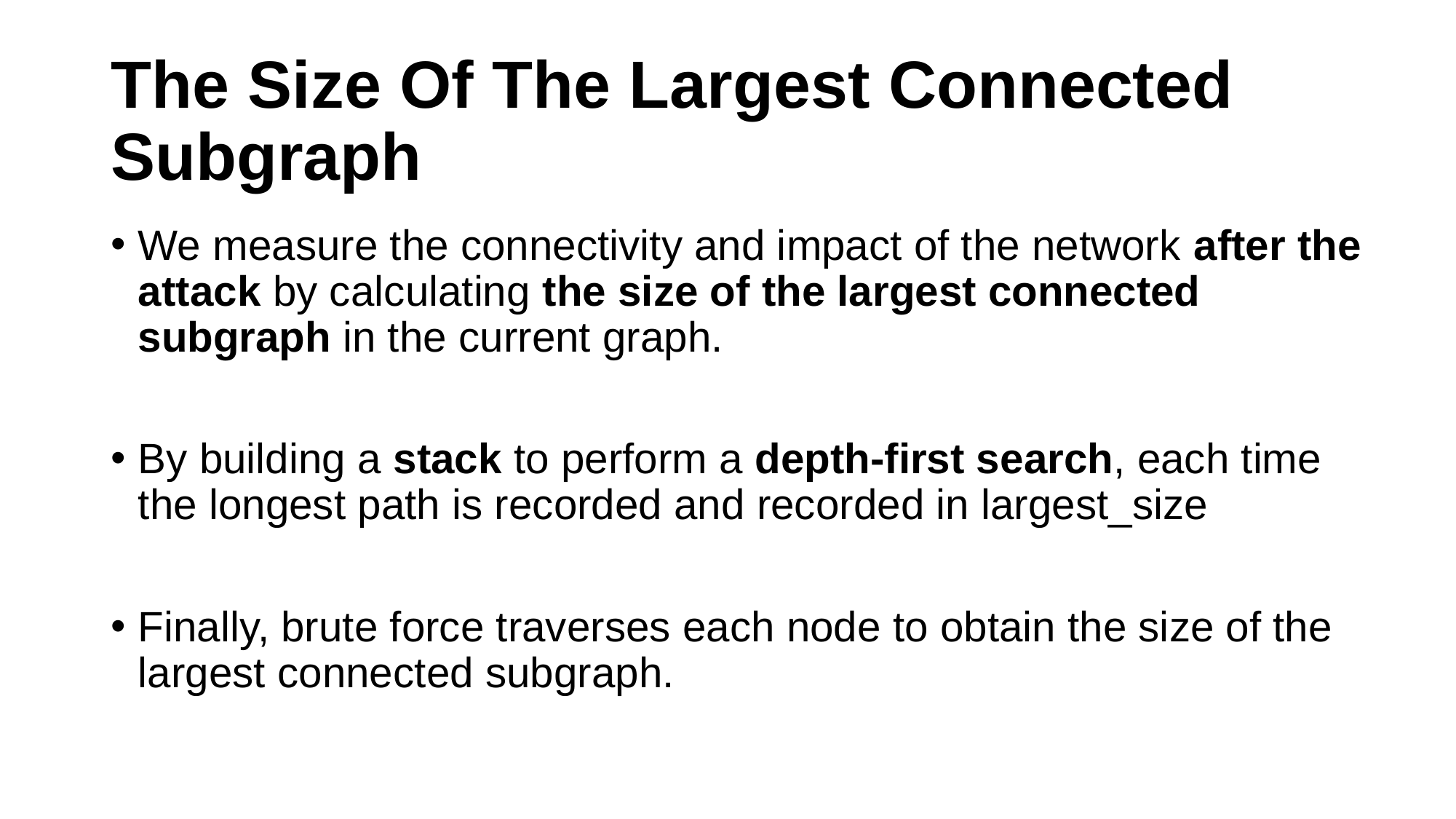

# The Size Of The Largest Connected Subgraph
We measure the connectivity and impact of the network after the attack by calculating the size of the largest connected subgraph in the current graph.

By building a stack to perform a depth-first search, each time the longest path is recorded and recorded in largest_size

Finally, brute force traverses each node to obtain the size of the largest connected subgraph.